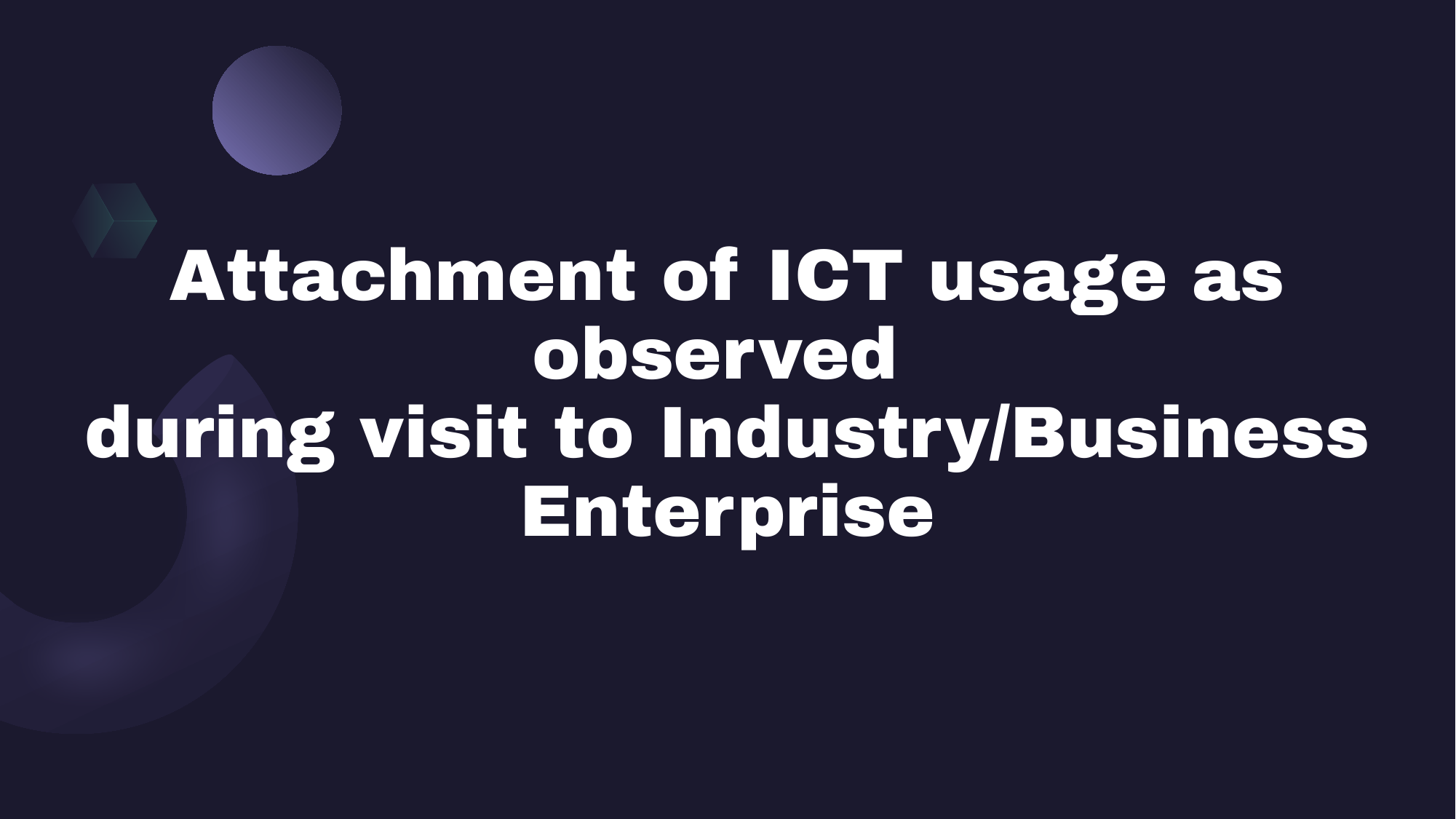

# Attachment of ICT usage as observed during visit to Industry/Business Enterprise